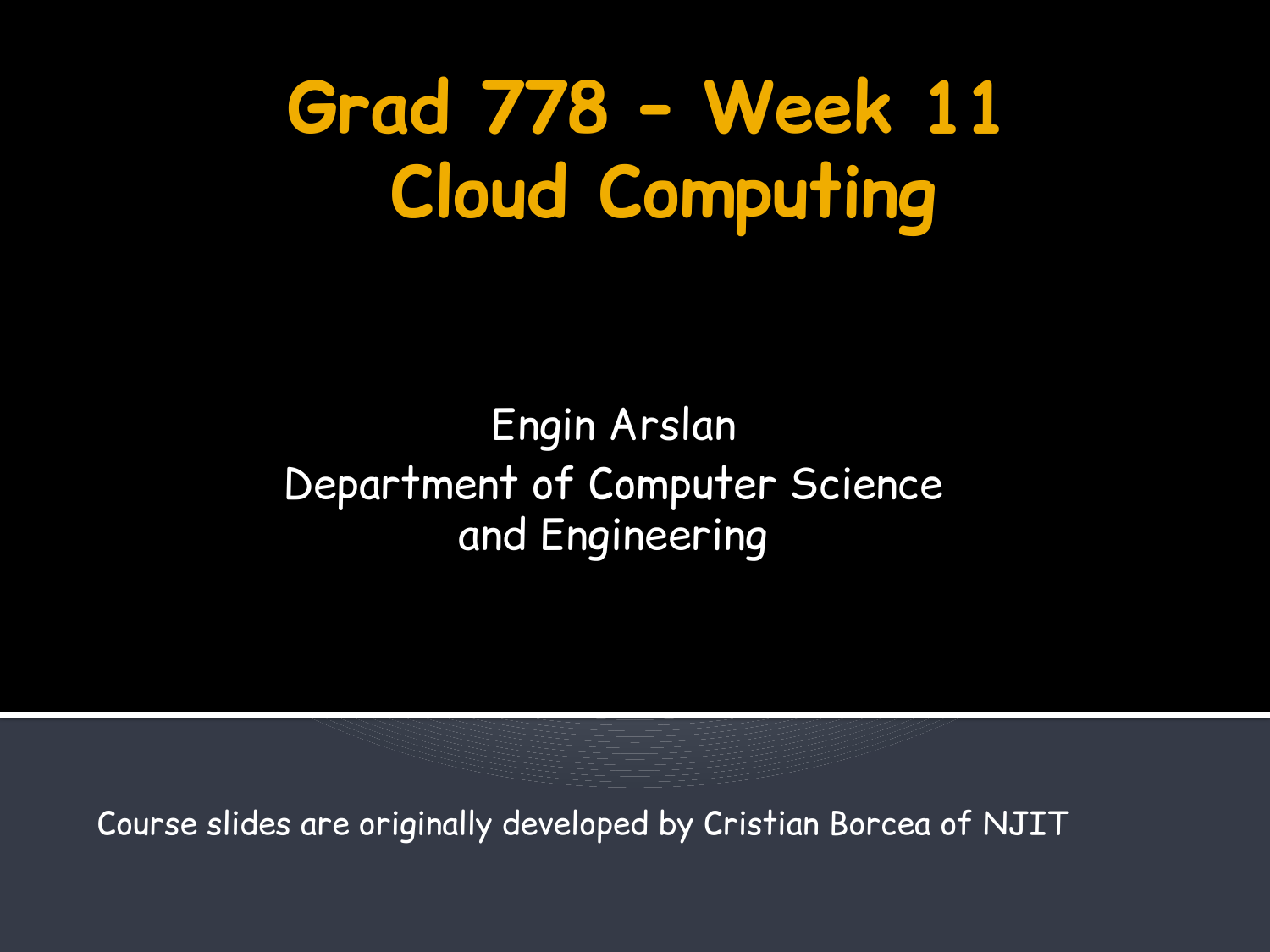

# Grad 778 – Week 11 Cloud Computing
Engin Arslan
Department of Computer Science and Engineering

Course slides are originally developed by Cristian Borcea of NJIT